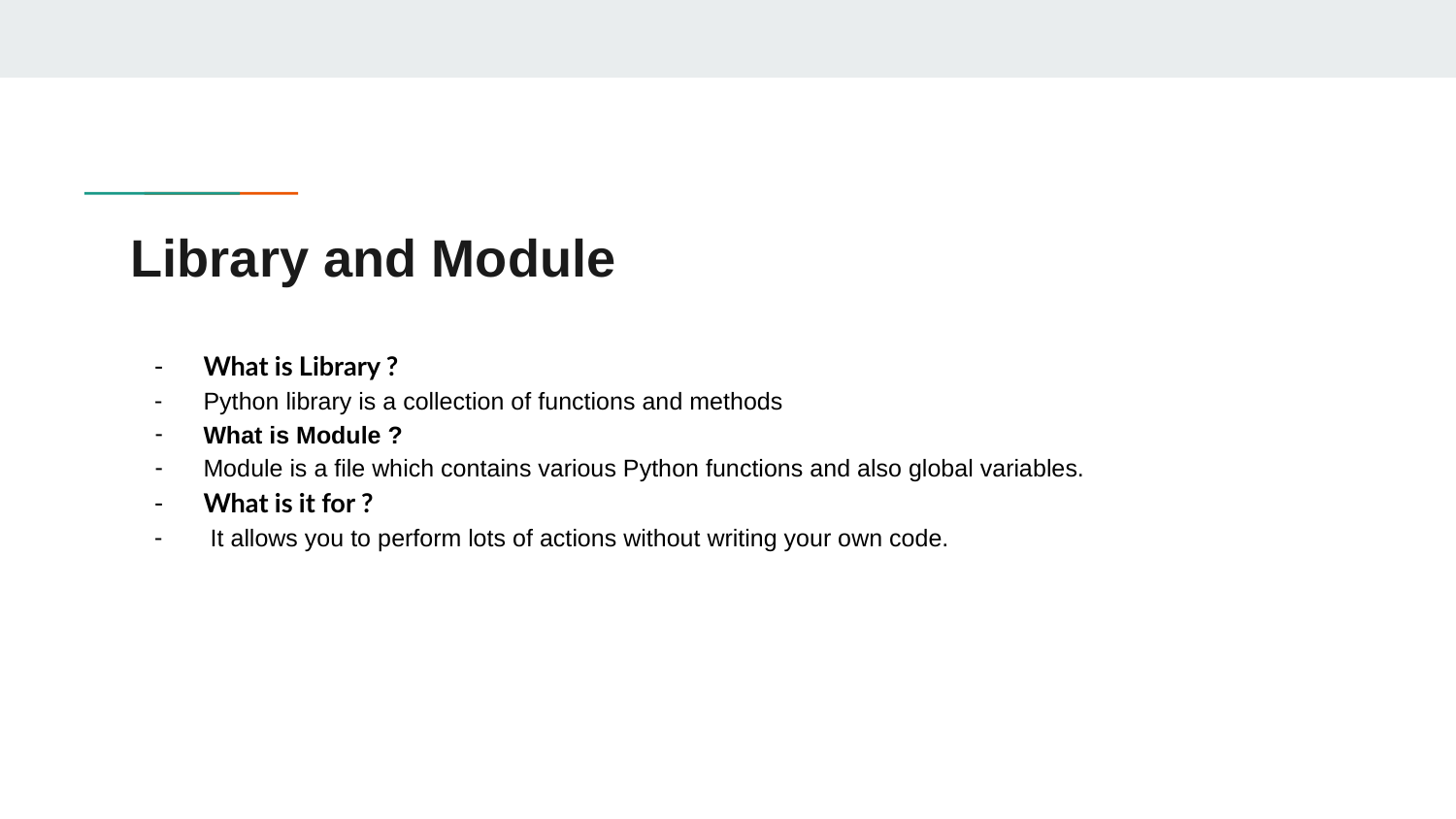

# Library and Module
What is Library ?
Python library is a collection of functions and methods
What is Module ?
Module is a file which contains various Python functions and also global variables.
What is it for ?
 It allows you to perform lots of actions without writing your own code.